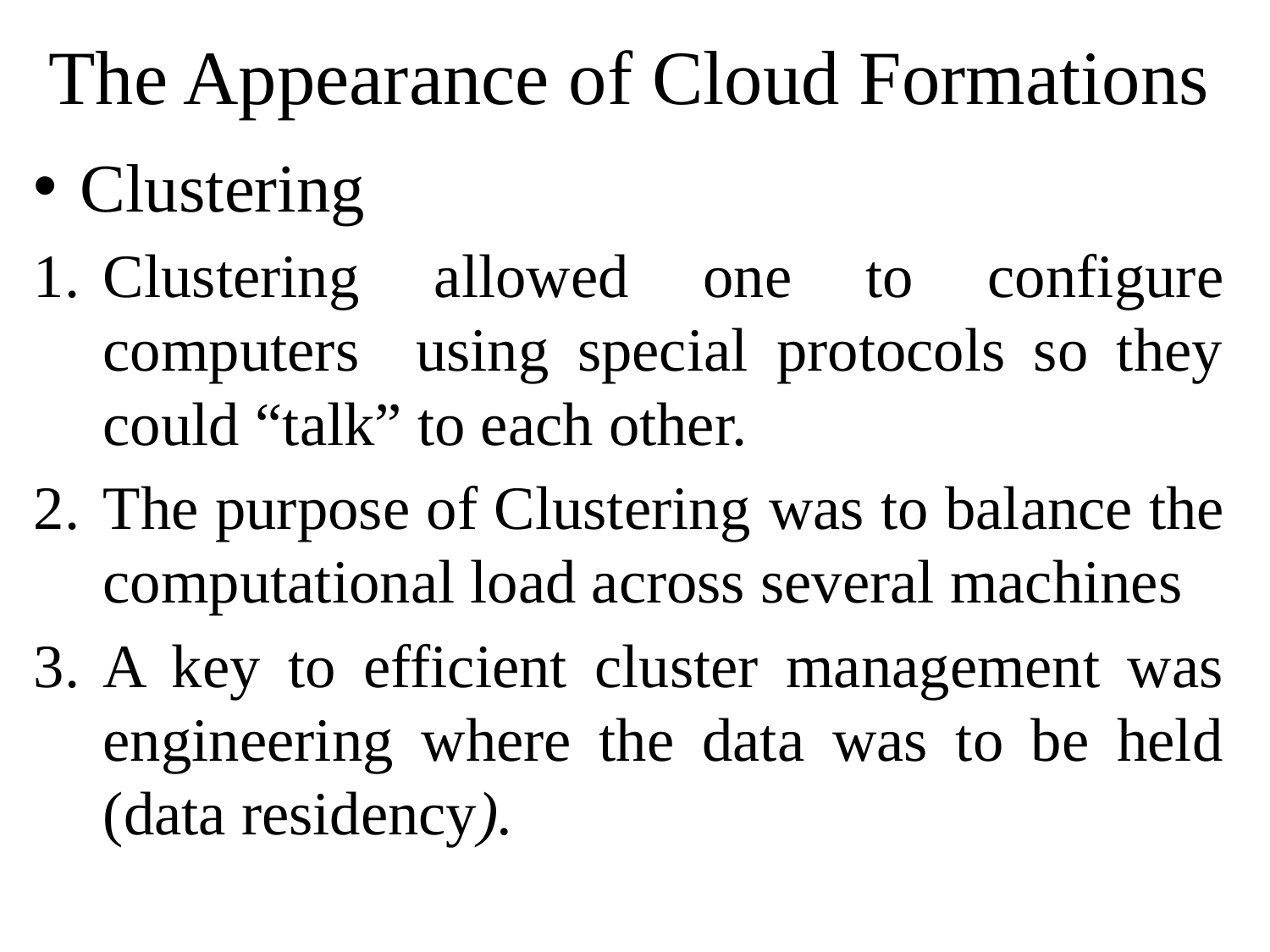

# The Appearance of Cloud Formations
Clustering
Clustering allowed one to configure computers  using special protocols so they could “talk” to each other.
The purpose of Clustering was to balance the computational load across several machines
A key to efficient cluster management was engineering where the data was to be held (data residency).